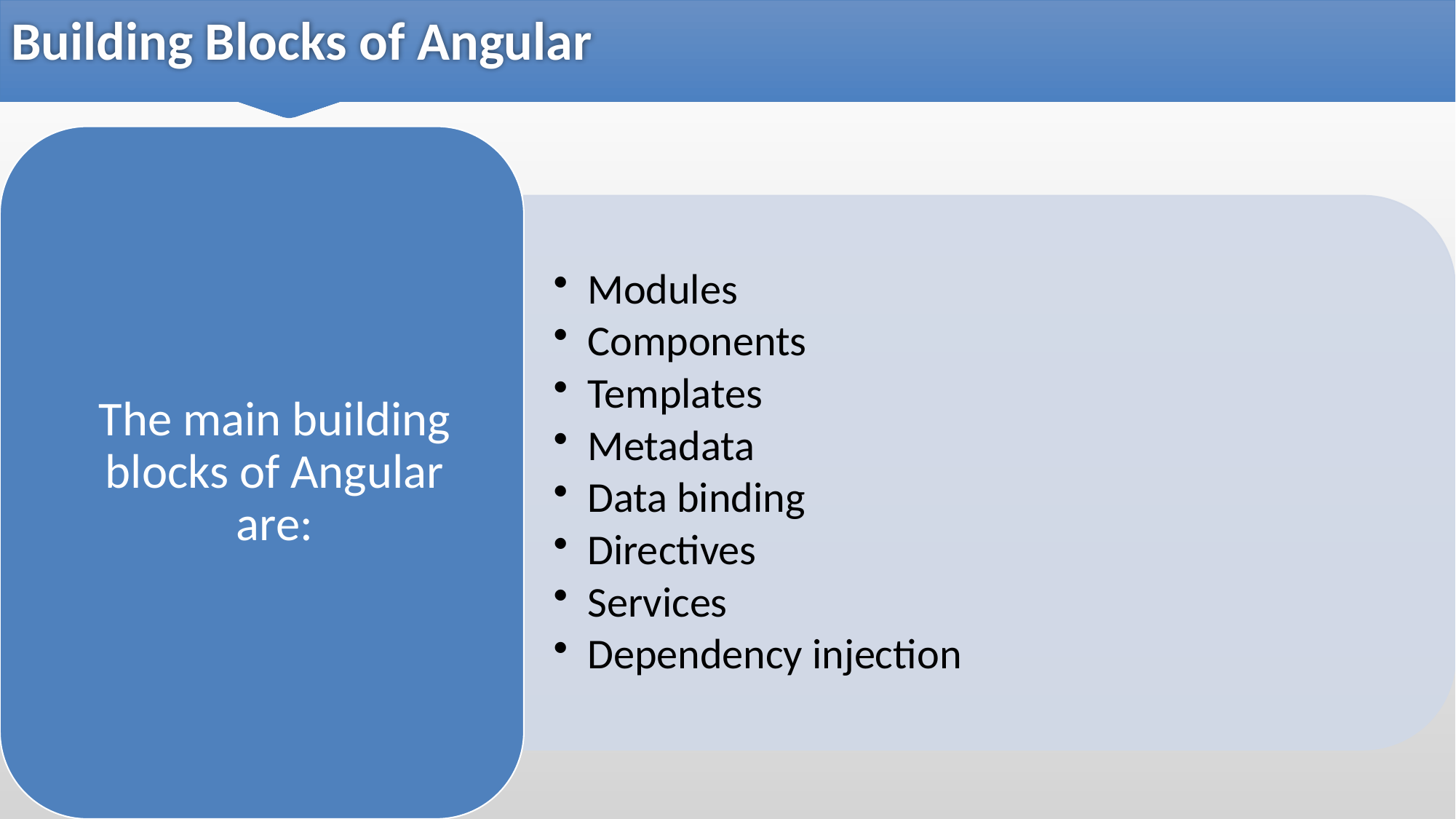

# Building Blocks of Angular
Modules
Components
Templates
Metadata
Data binding
Directives
Services
Dependency injection
The main building blocks of Angular are: